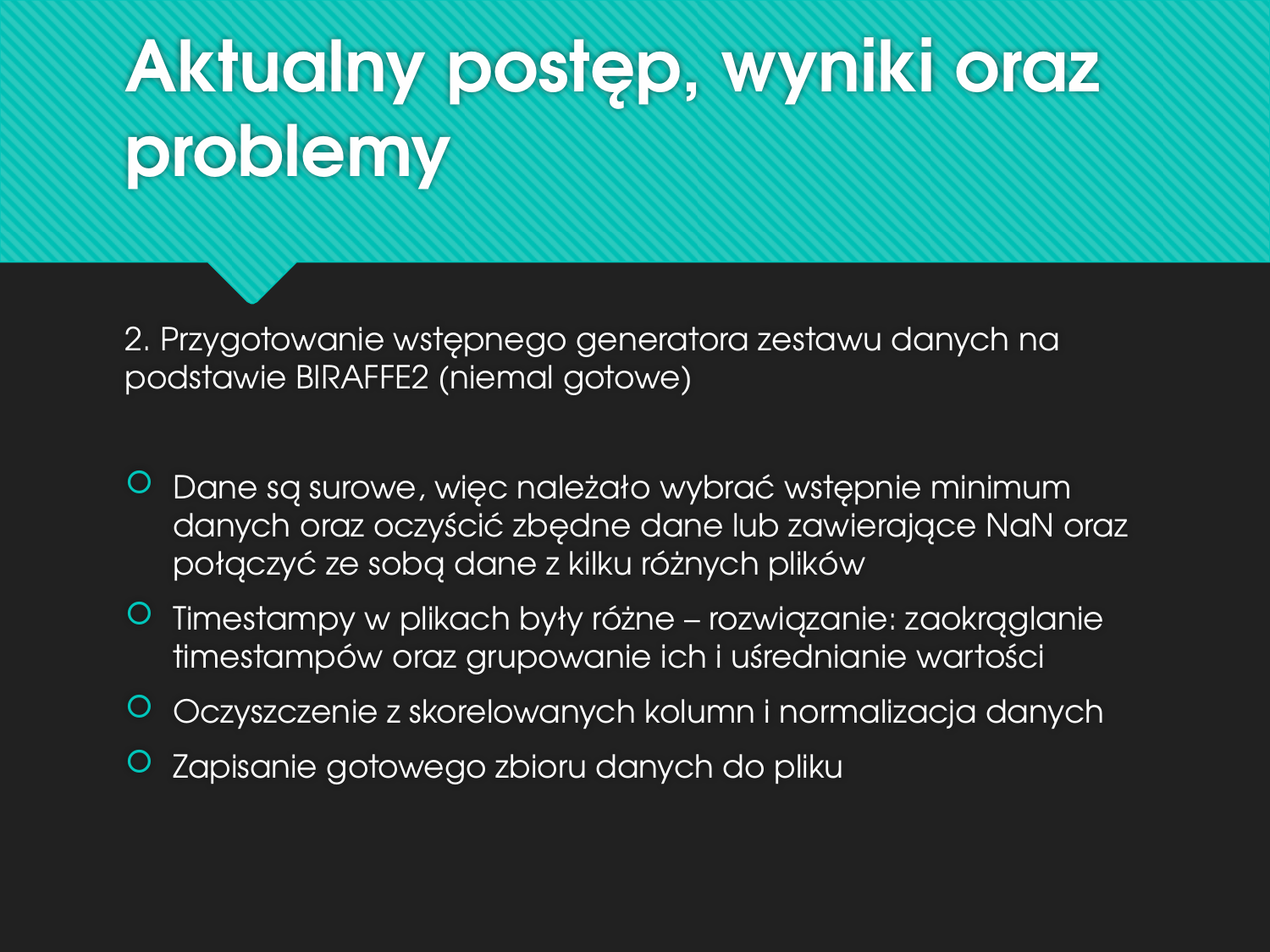

# Aktualny postęp, wyniki oraz problemy
2. Przygotowanie wstępnego generatora zestawu danych na podstawie BIRAFFE2 (niemal gotowe)

Dane są surowe, więc należało wybrać wstępnie minimum danych oraz oczyścić zbędne dane lub zawierające NaN oraz połączyć ze sobą dane z kilku różnych plików
Timestampy w plikach były różne – rozwiązanie: zaokrąglanie timestampów oraz grupowanie ich i uśrednianie wartości
Oczyszczenie z skorelowanych kolumn i normalizacja danych
Zapisanie gotowego zbioru danych do pliku